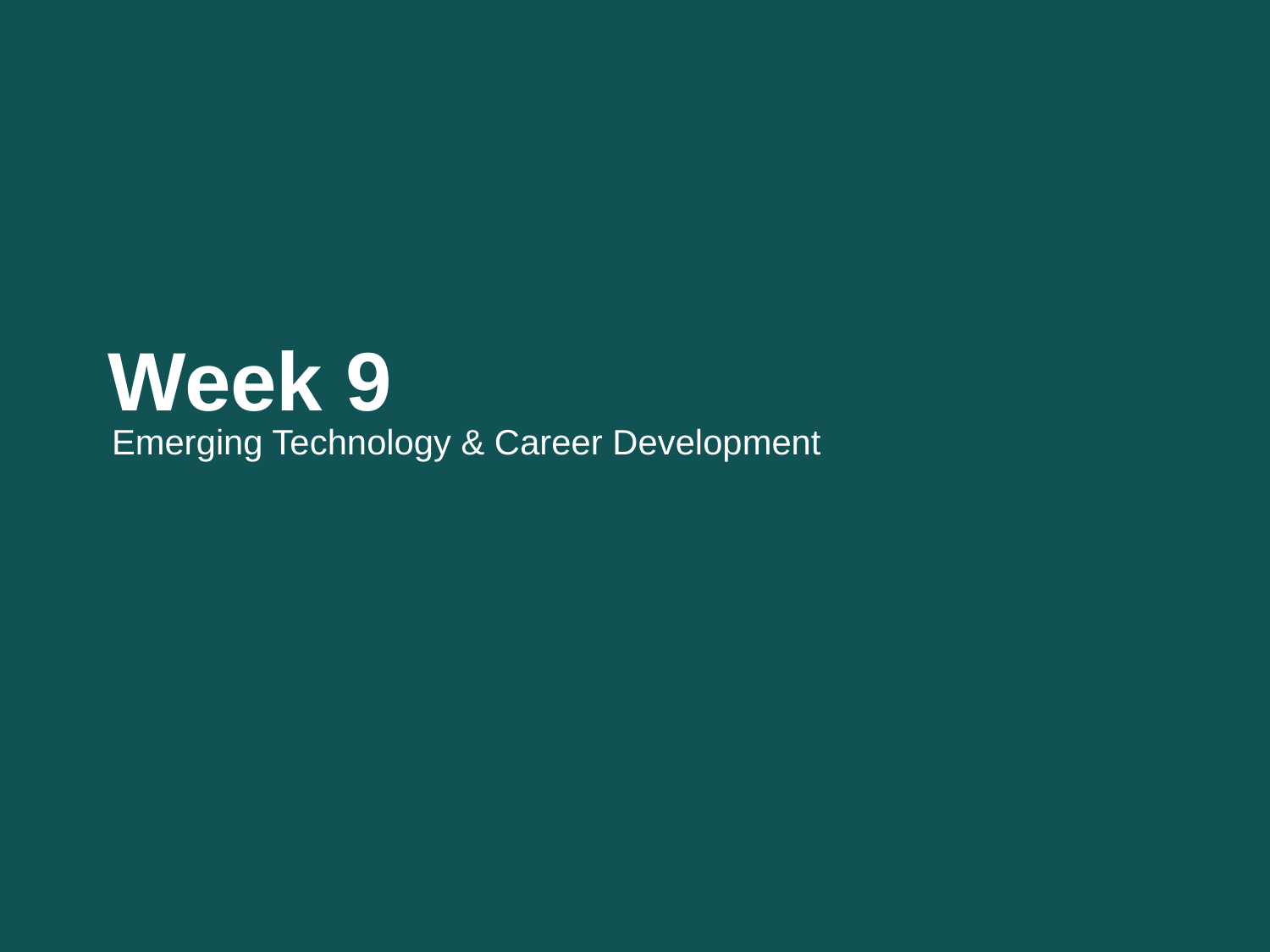

Emerging Technology & Career Development
# Week 9